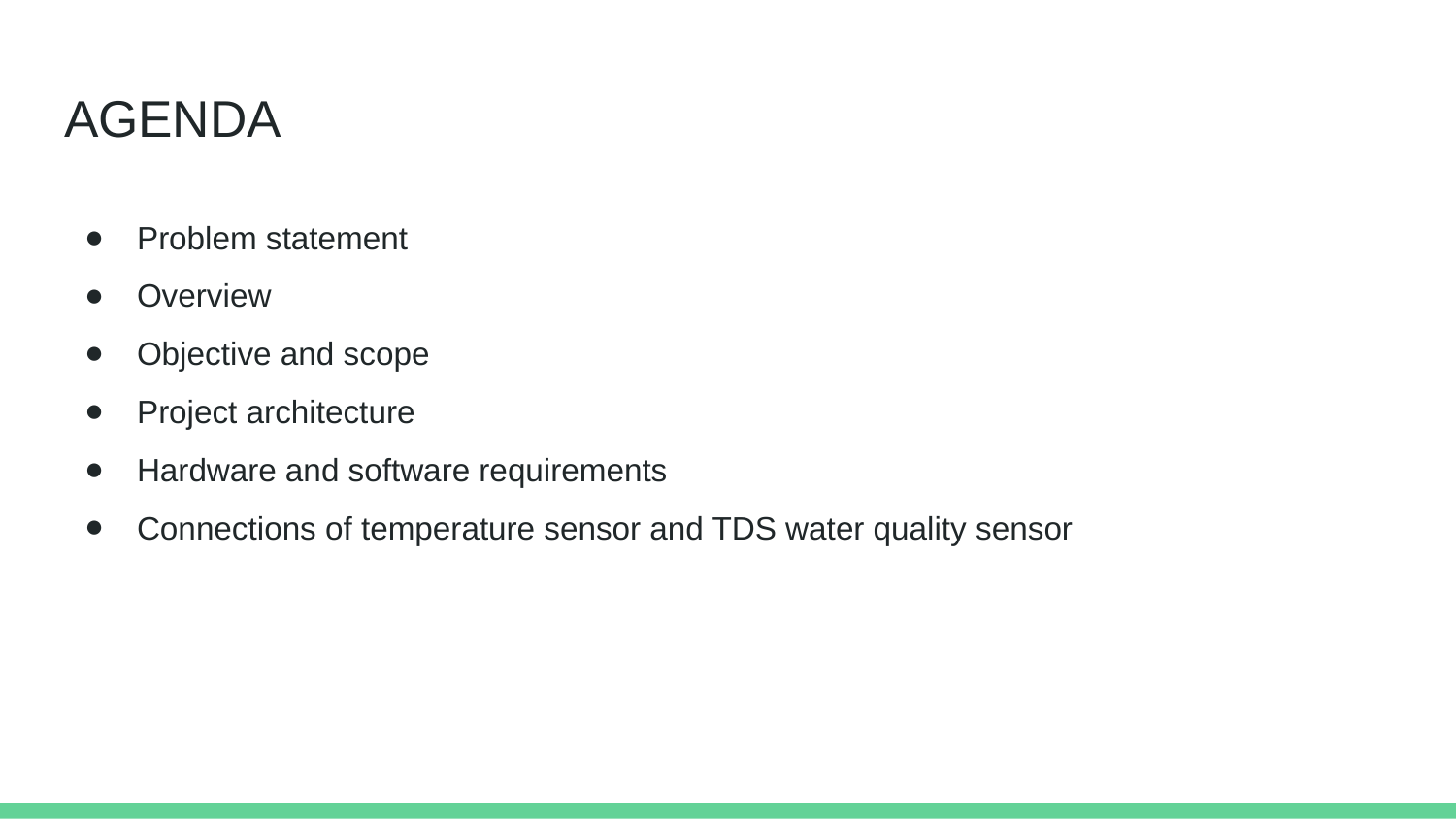

# AGENDA
Problem statement
Overview
Objective and scope
Project architecture
Hardware and software requirements
Connections of temperature sensor and TDS water quality sensor